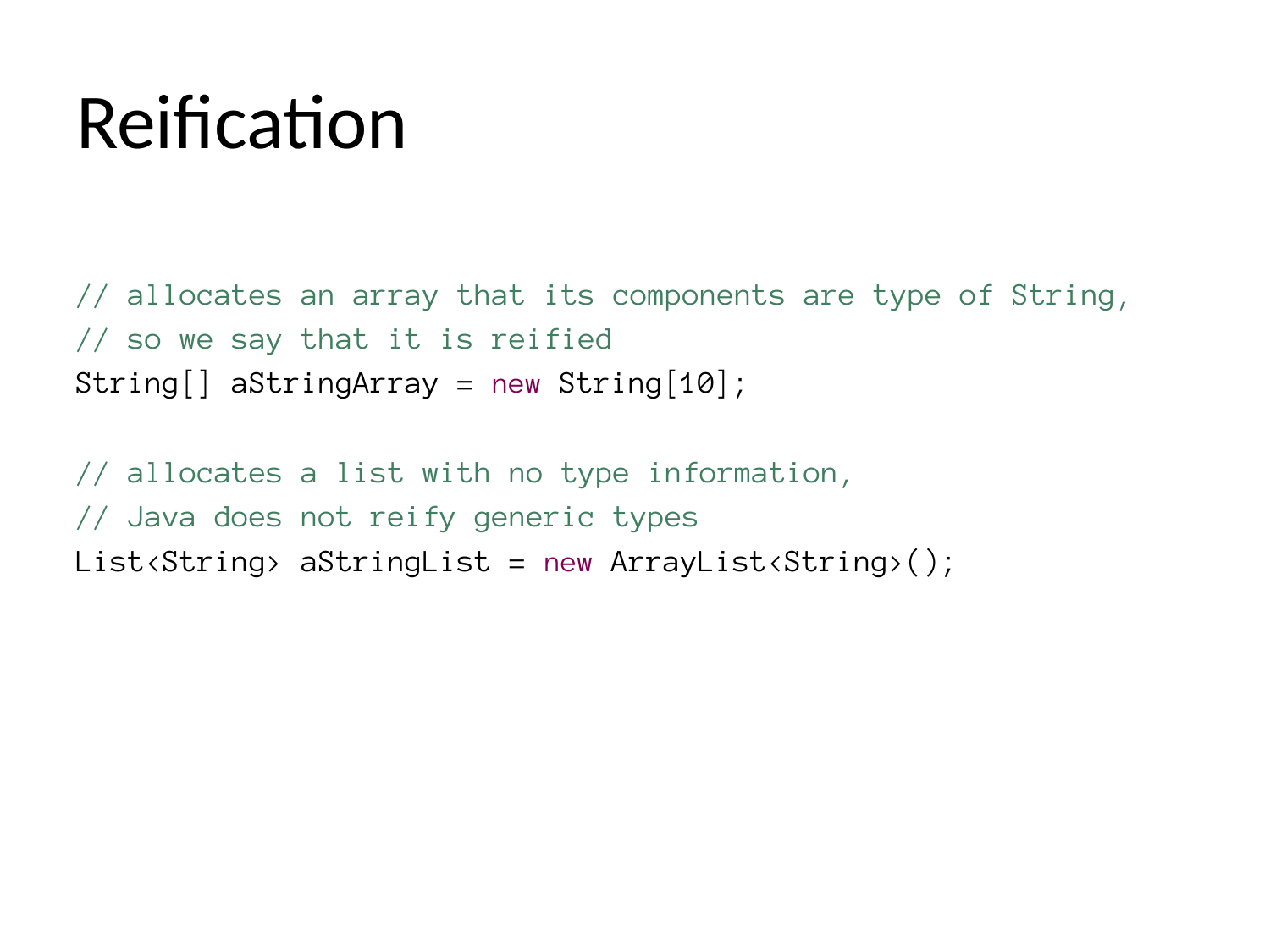

# Reification

// allocates an array that its components are type of String,
// so we say that it is reified
String[] aStringArray = new String[10];

// allocates a list with no type information,
// Java does not reify generic types
List<String> aStringList = new ArrayList<String>();